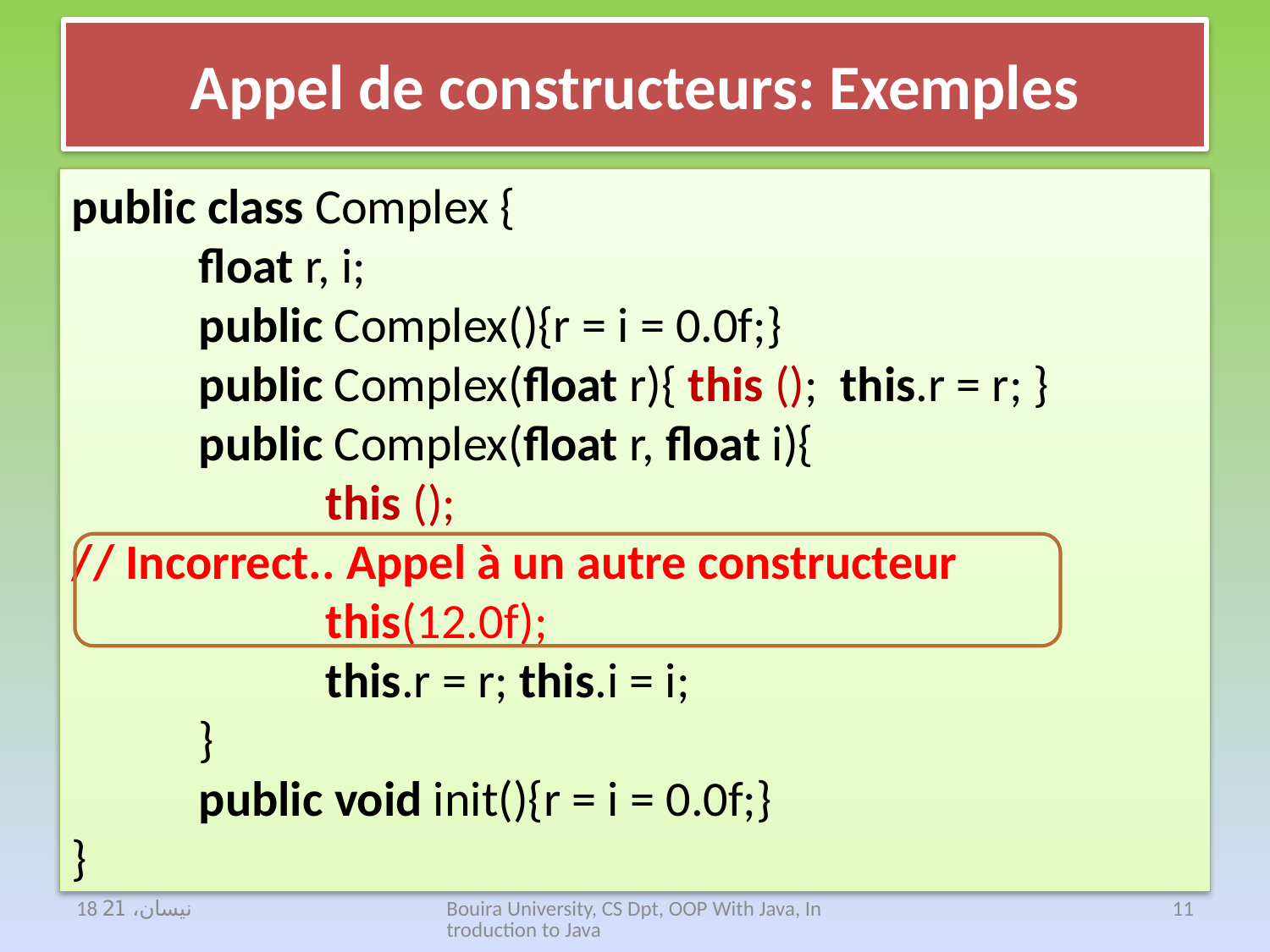

# Appel de constructeurs: Exemples
public class Complex {
	float r, i;
	public Complex(){r = i = 0.0f;}
	public Complex(float r){ this ();  this.r = r; }
	public Complex(float r, float i){
		this ();
// Incorrect.. Appel à un autre constructeur
		this(12.0f);
		this.r = r; this.i = i;
	}
	public void init(){r = i = 0.0f;}
}

18 نيسان، 21
Bouira University, CS Dpt, OOP With Java, Introduction to Java
11